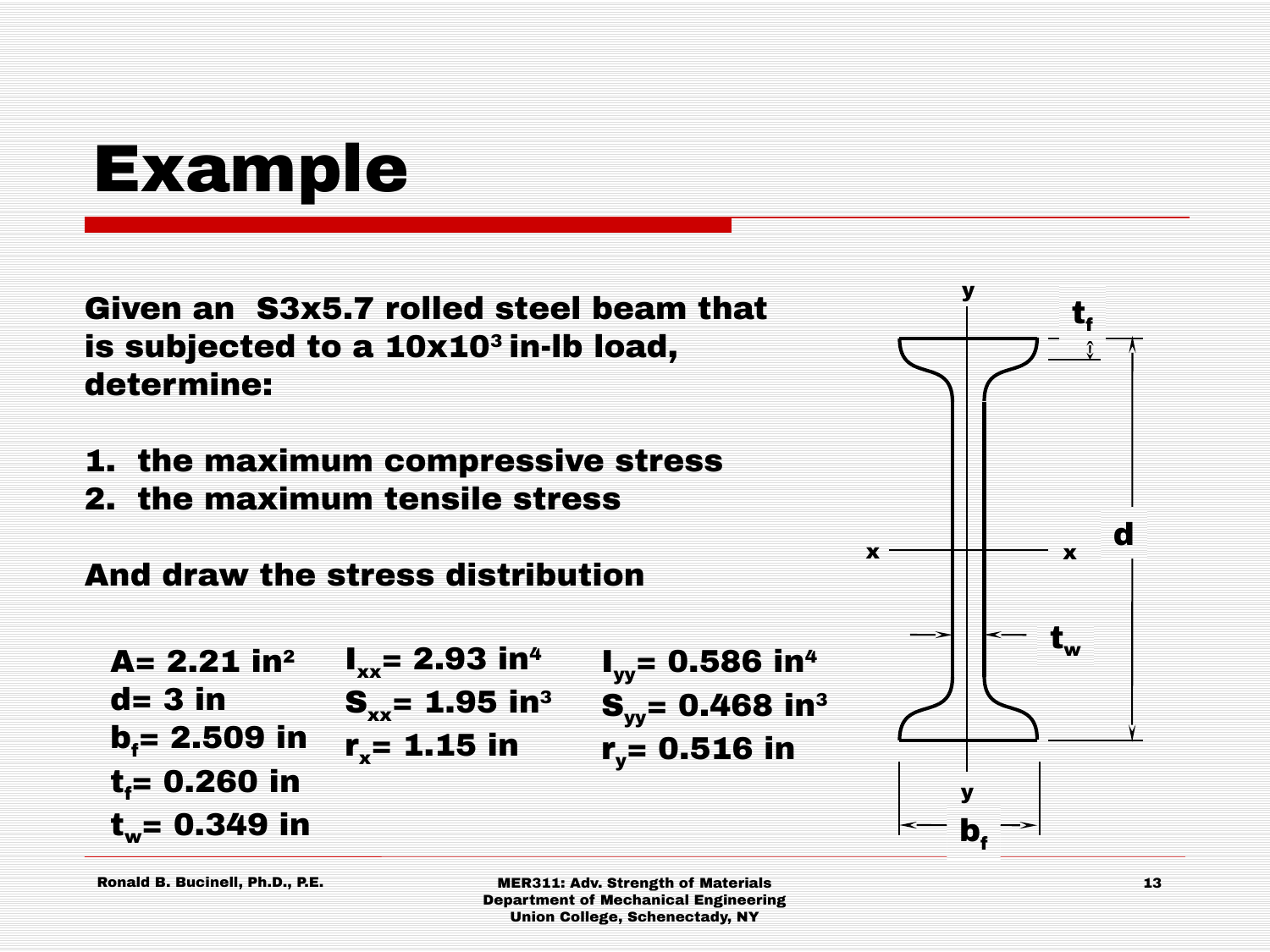

# Example
y
Given an  S3x5.7 rolled steel beam that is subjected to a 10x103 in-lb load, determine:

1.  the maximum compressive stress
2.  the maximum tensile stress

And draw the stress distribution
tf
d
x
x
tw
Ixx= 2.93 in4
Sxx= 1.95 in3
rx= 1.15 in
A= 2.21 in2
d= 3 in
bf= 2.509 in
tf= 0.260 in
tw= 0.349 in
Iyy= 0.586 in4
Syy= 0.468 in3
ry= 0.516 in
y
bf
MER311: Adv. Strength of Materials
Department of Mechanical Engineering
Union College, Schenectady, NY
13